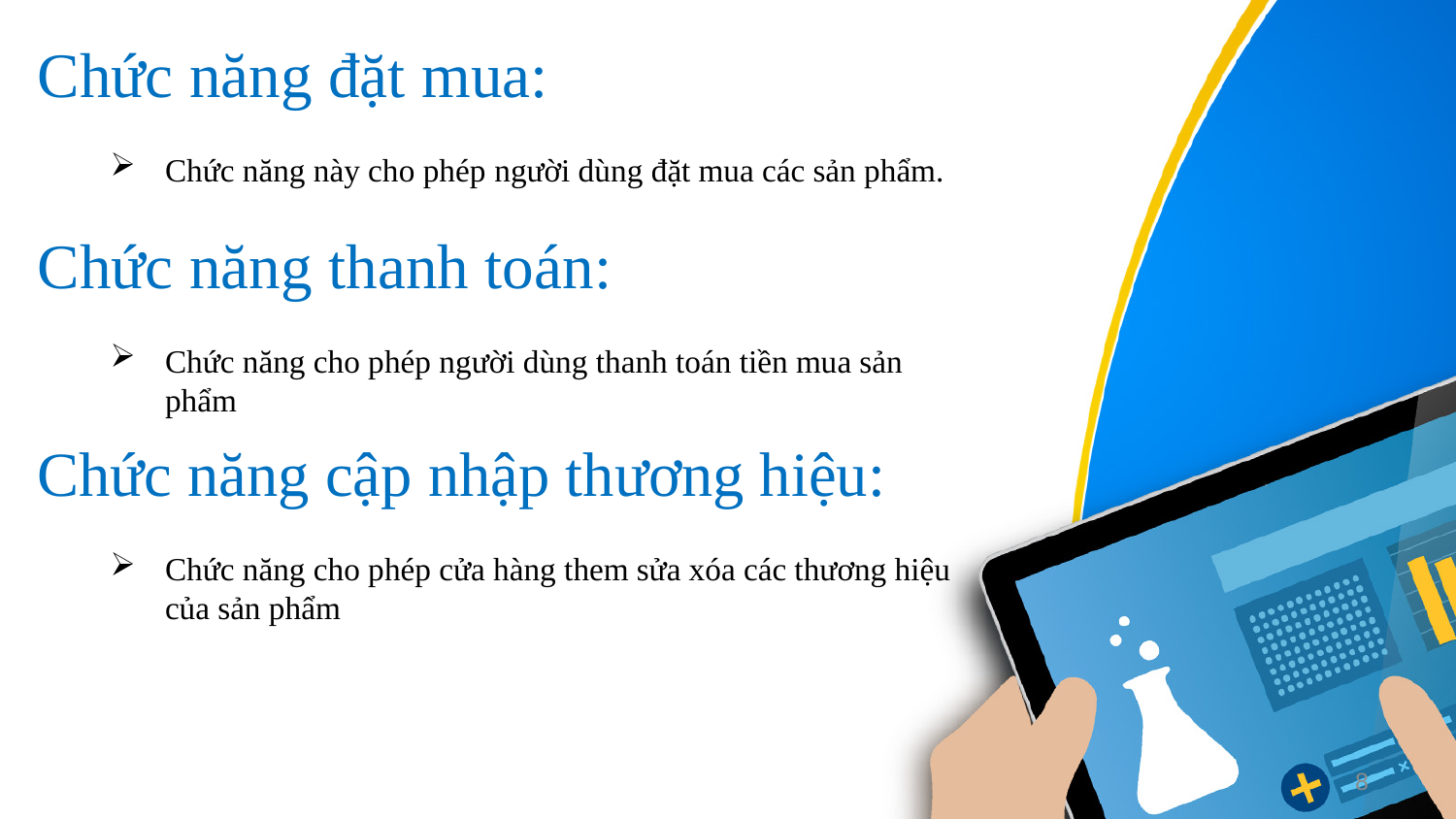

# Chức năng đặt mua:
Chức năng này cho phép người dùng đặt mua các sản phẩm.

Chức năng thanh toán:
Chức năng cho phép người dùng thanh toán tiền mua sản phẩm
Chức năng cập nhập thương hiệu:
Chức năng cho phép cửa hàng them sửa xóa các thương hiệu của sản phẩm
8